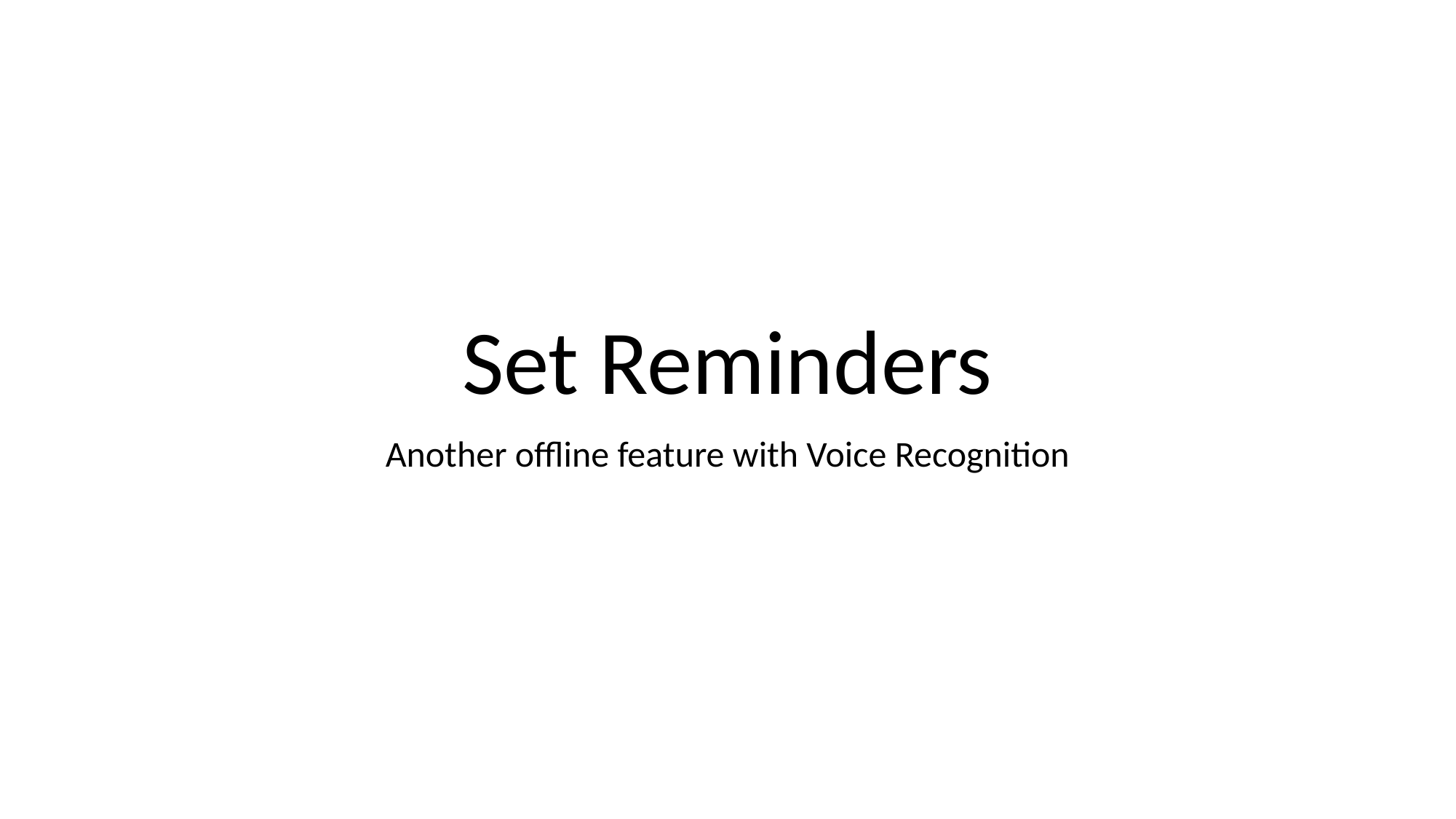

# Set Reminders
Another offline feature with Voice Recognition